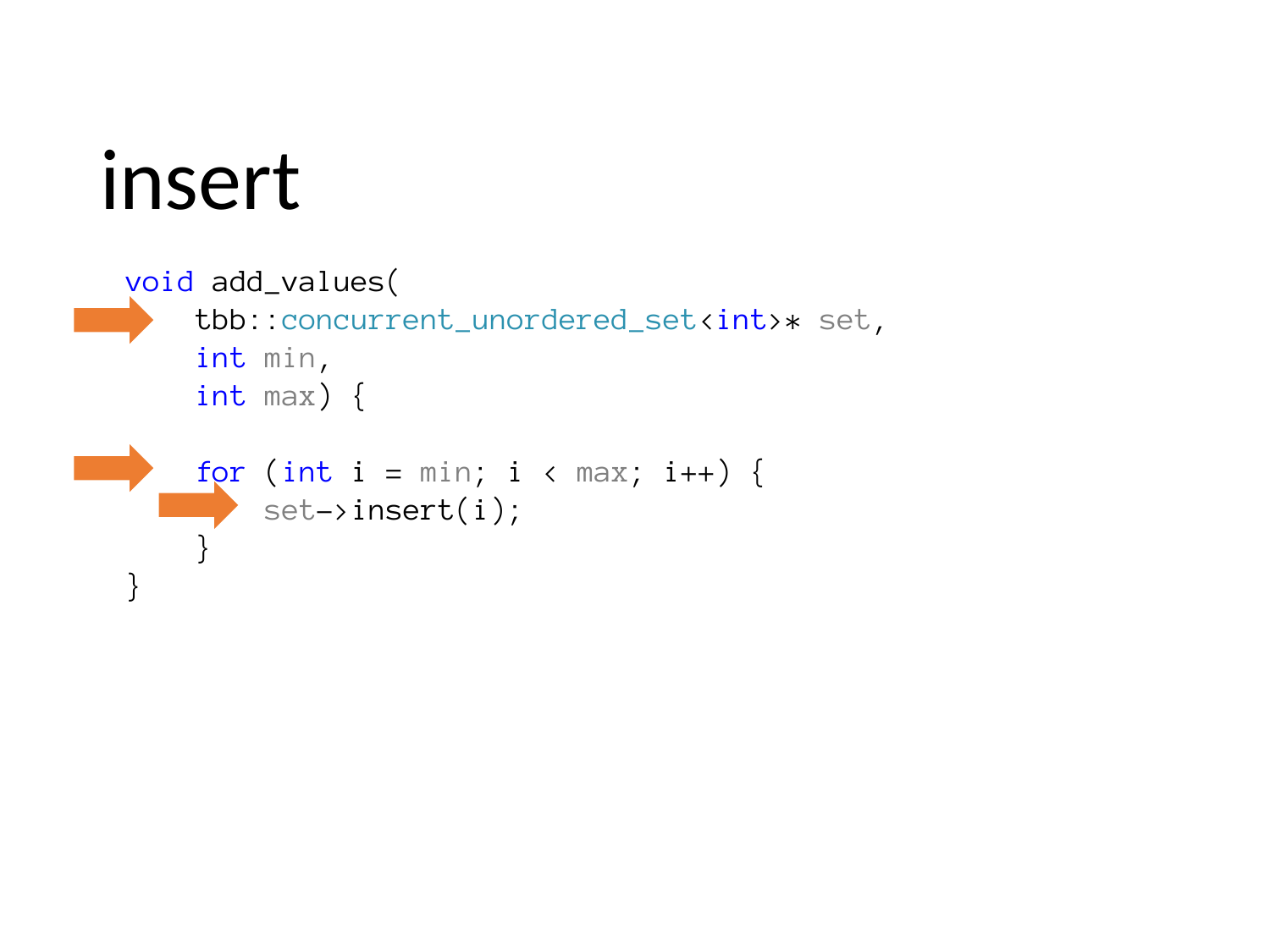

# insert
void add_values(
    tbb::concurrent_unordered_set<int>* set,
    int min,
    int max) {

    for (int i = min; i < max; i++) {
        set->insert(i);
    }
}